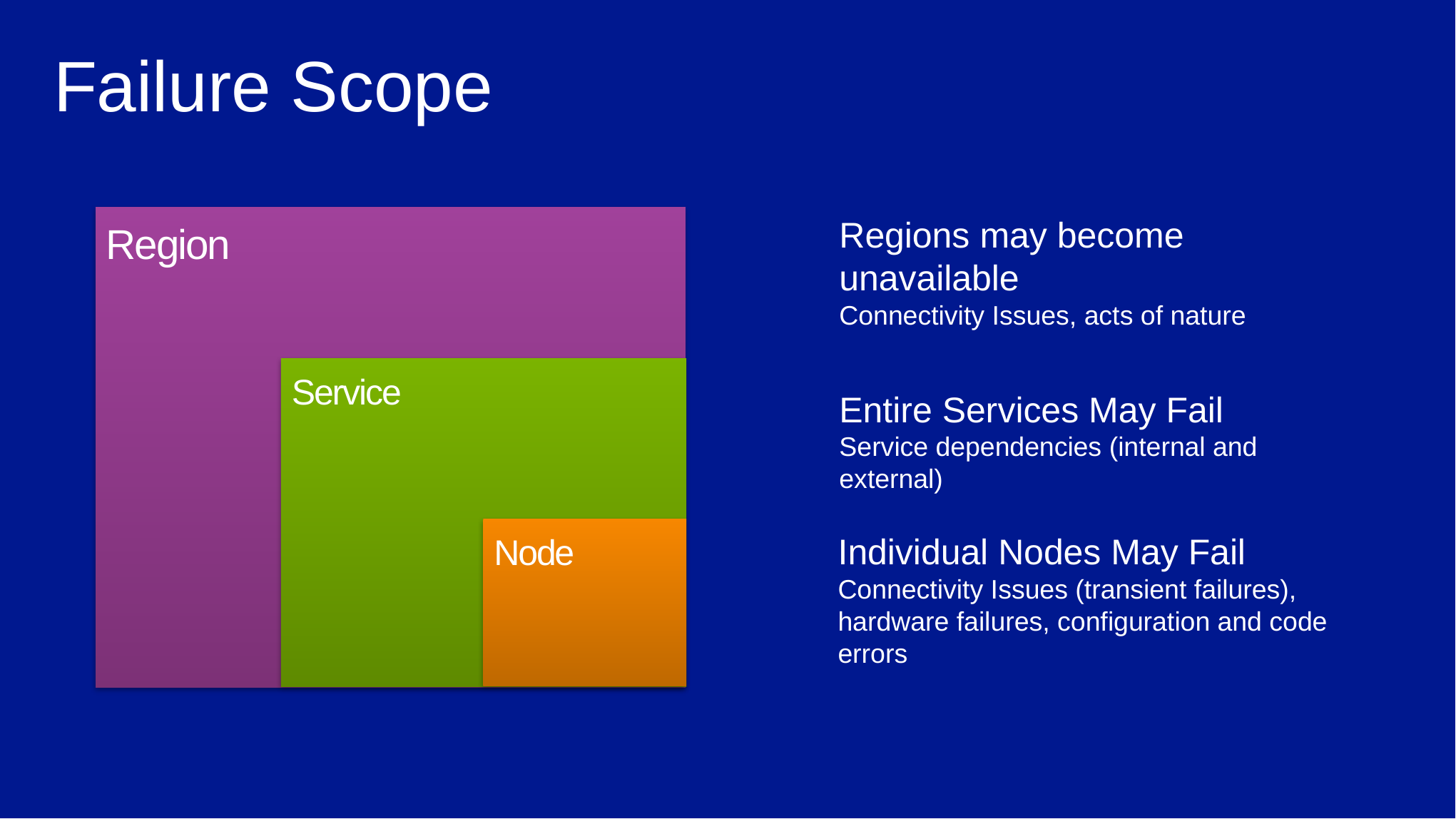

# Failure Scope
Region
Regions may become unavailable
Connectivity Issues, acts of nature
Service
Entire Services May Fail
Service dependencies (internal and external)
Node
Individual Nodes May Fail
Connectivity Issues (transient failures), hardware failures, configuration and code errors